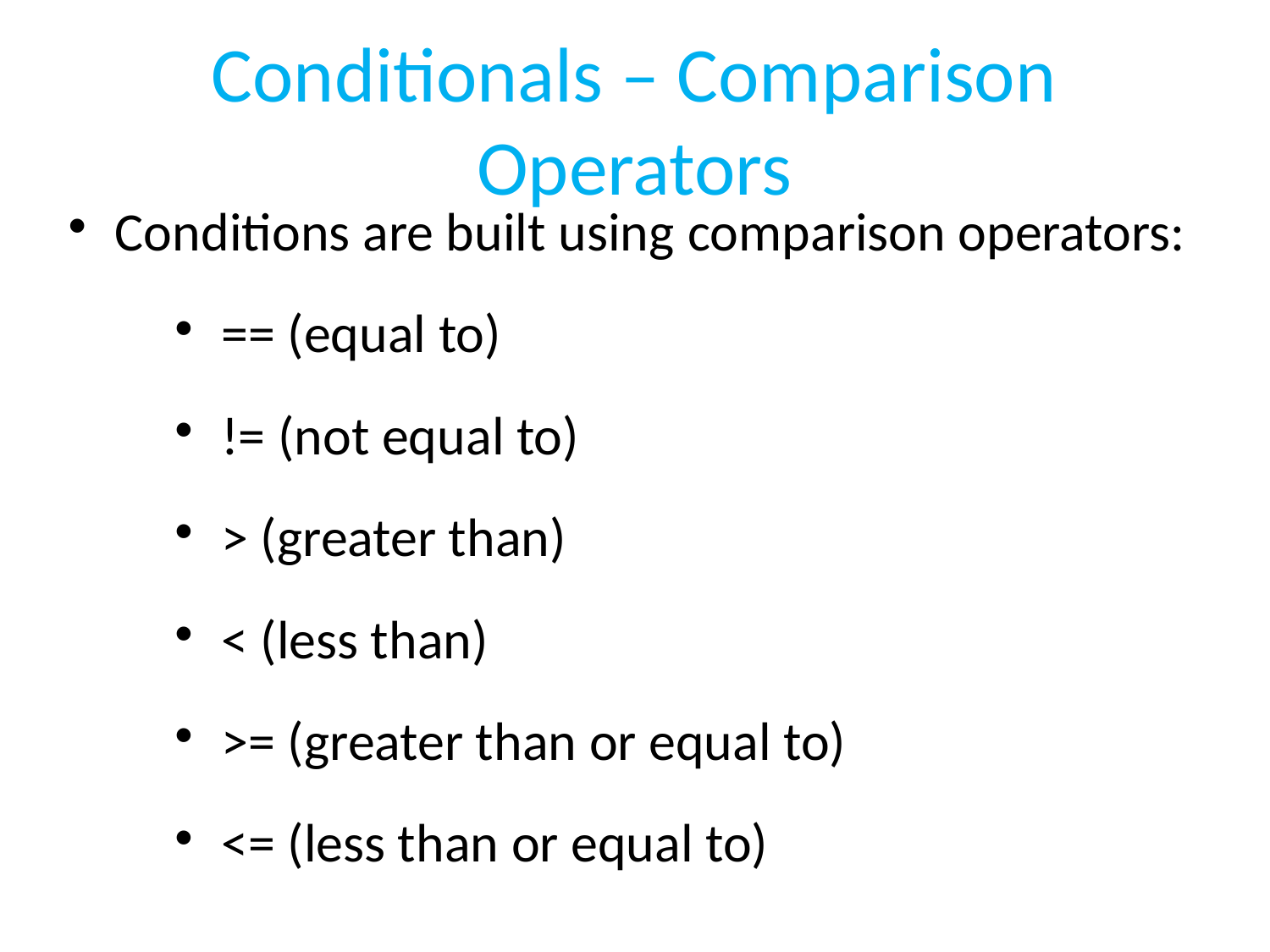

# Conditionals – Comparison Operators
Conditions are built using comparison operators:
== (equal to)
!= (not equal to)
> (greater than)
< (less than)
>= (greater than or equal to)
<= (less than or equal to)